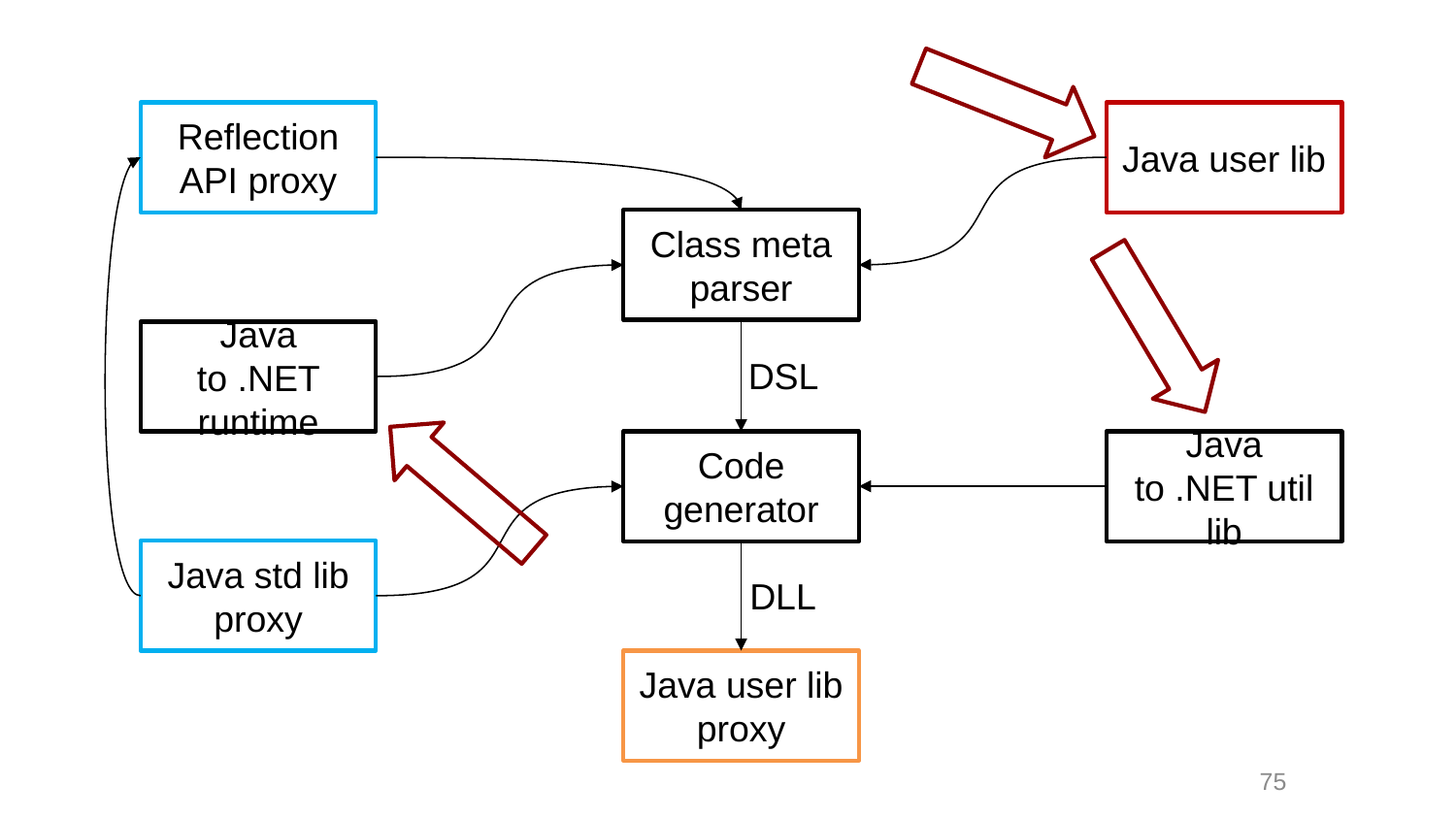

Reflection API proxy
Java user lib
Class meta parser

Java to .NET runtime
DSL
Code generator
Java to .NET util lib

Java std lib proxy
DLL
Java user lib proxy
75